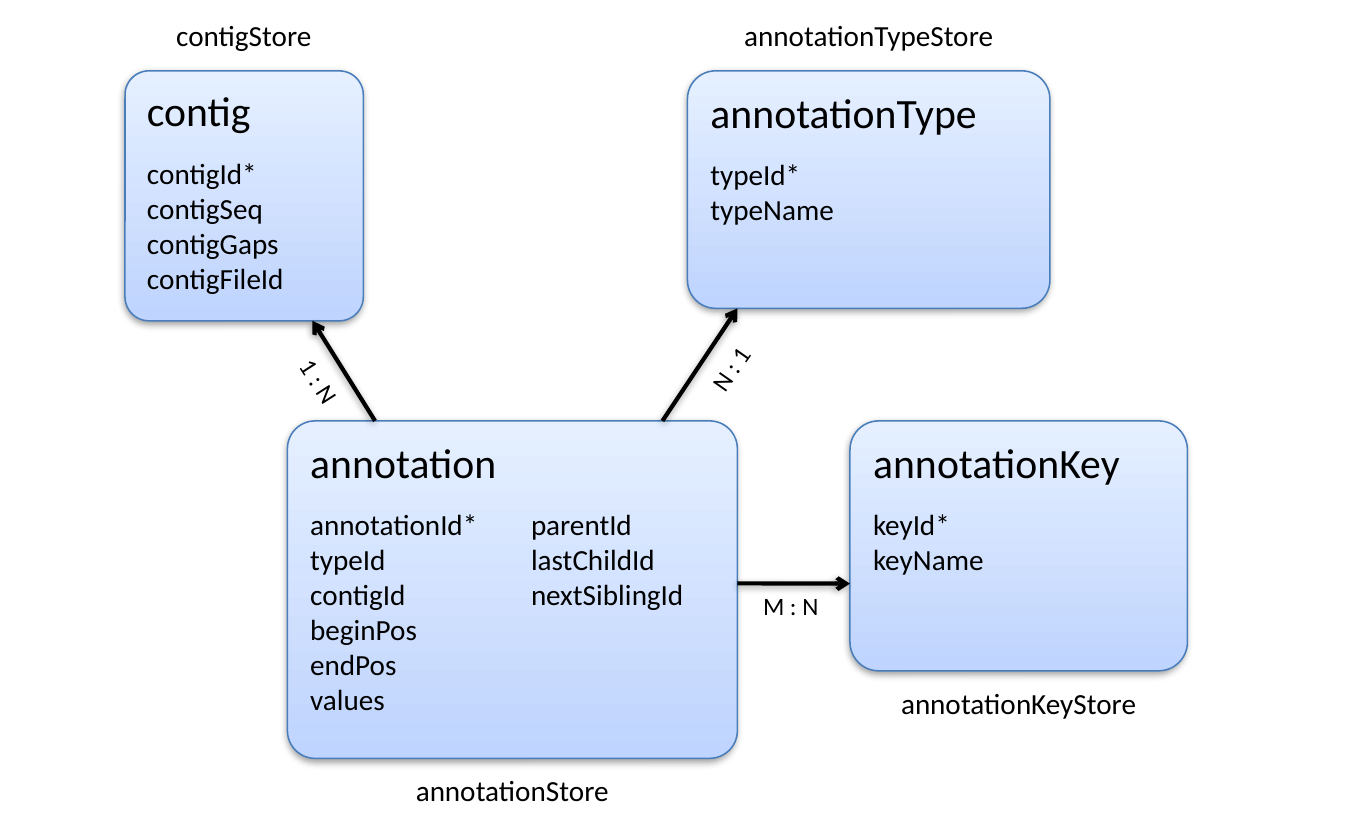

contigStore
annotationTypeStore
annotationKeyStore
annotationStore
contig

contigId*
contigSeq
contigGaps
contigFileId
annotationType

typeId*
typeName
N : 1
1 : N
annotation

annotationId*	parentId
typeId	lastChildId
contigId	nextSiblingId
beginPos
endPos
values
annotationKey

keyId*
keyName
M : N